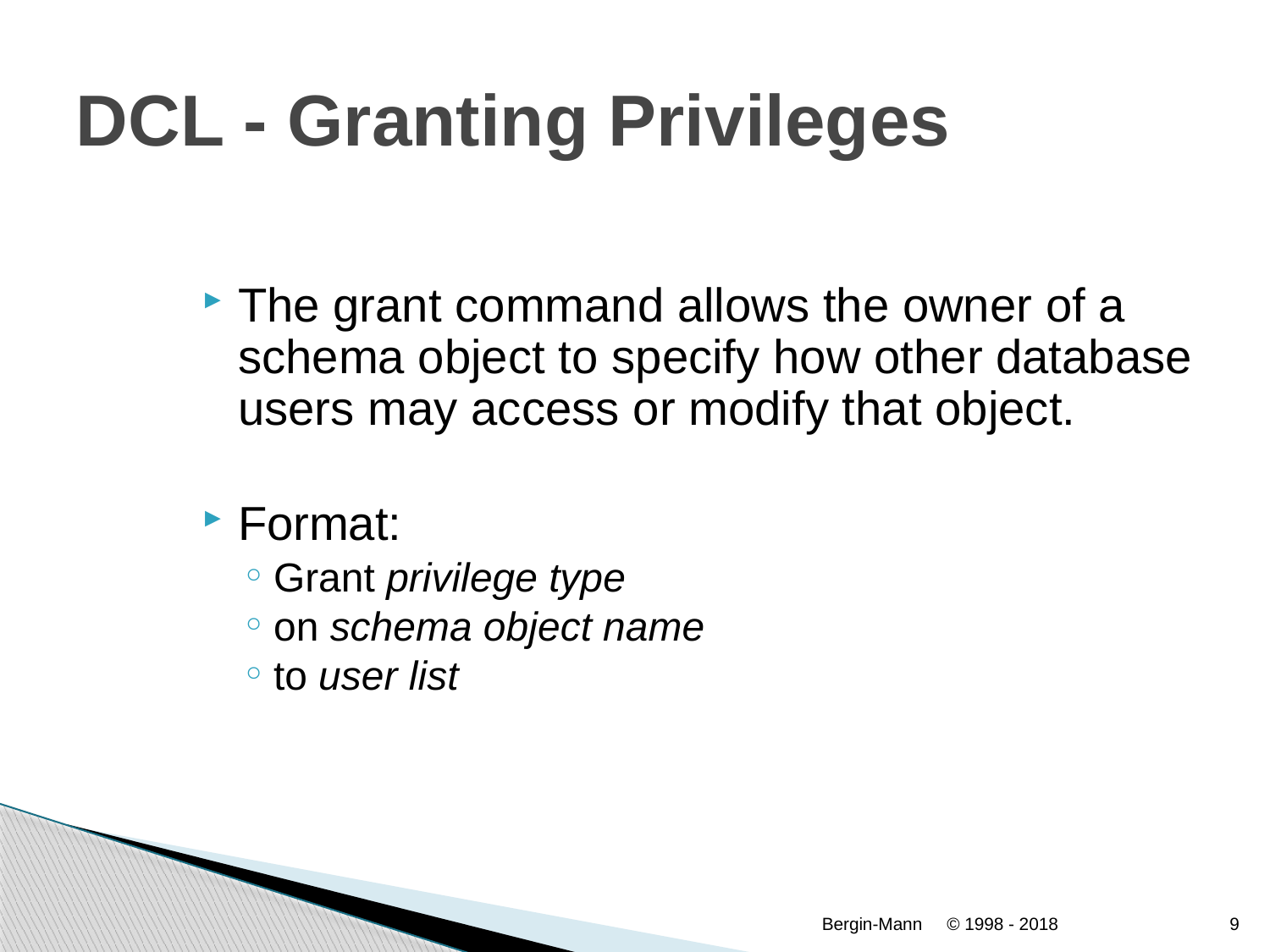

# DCL - Granting Privileges
The grant command allows the owner of a schema object to specify how other database users may access or modify that object.
Format:
Grant privilege type
on schema object name
to user list
Bergin-Mann
© 1998 - 2018
9